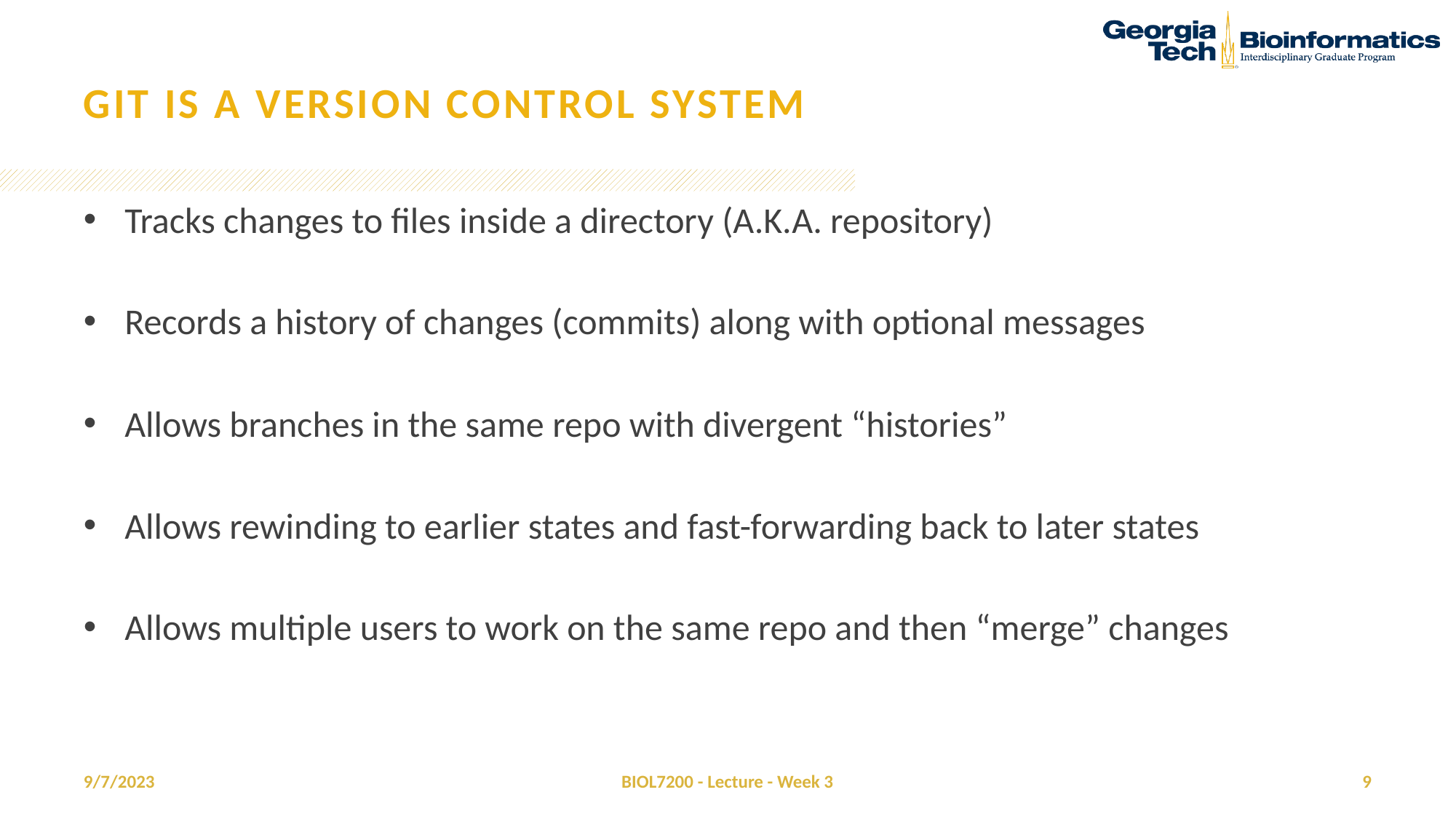

# Git is a version control system
Tracks changes to files inside a directory (A.K.A. repository)

Records a history of changes (commits) along with optional messages

Allows branches in the same repo with divergent “histories”

Allows rewinding to earlier states and fast-forwarding back to later states

Allows multiple users to work on the same repo and then “merge” changes
9/7/2023
BIOL7200 - Lecture - Week 3
9